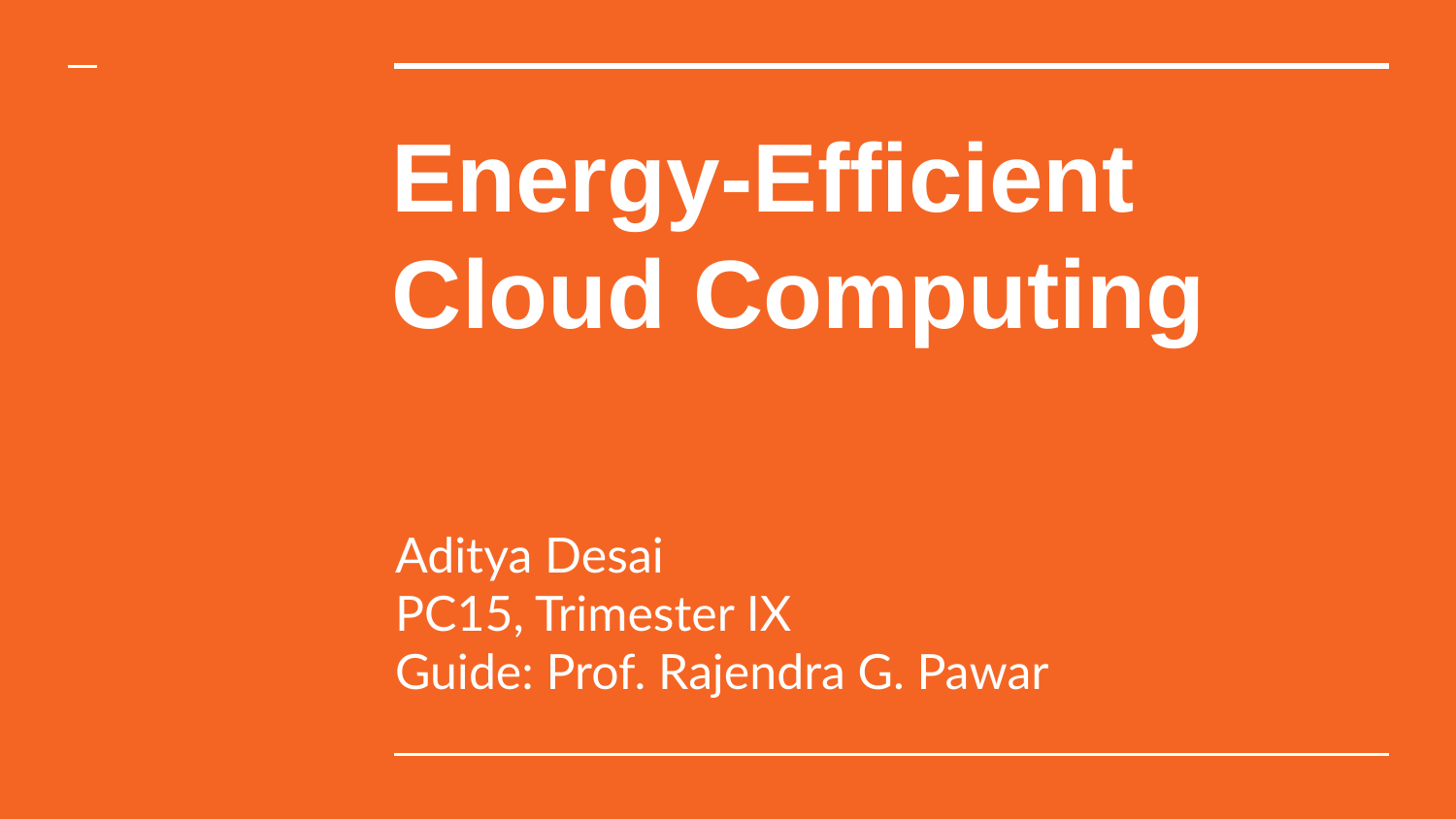

# Energy-Efficient Cloud Computing
Aditya Desai
PC15, Trimester IX
Guide: Prof. Rajendra G. Pawar